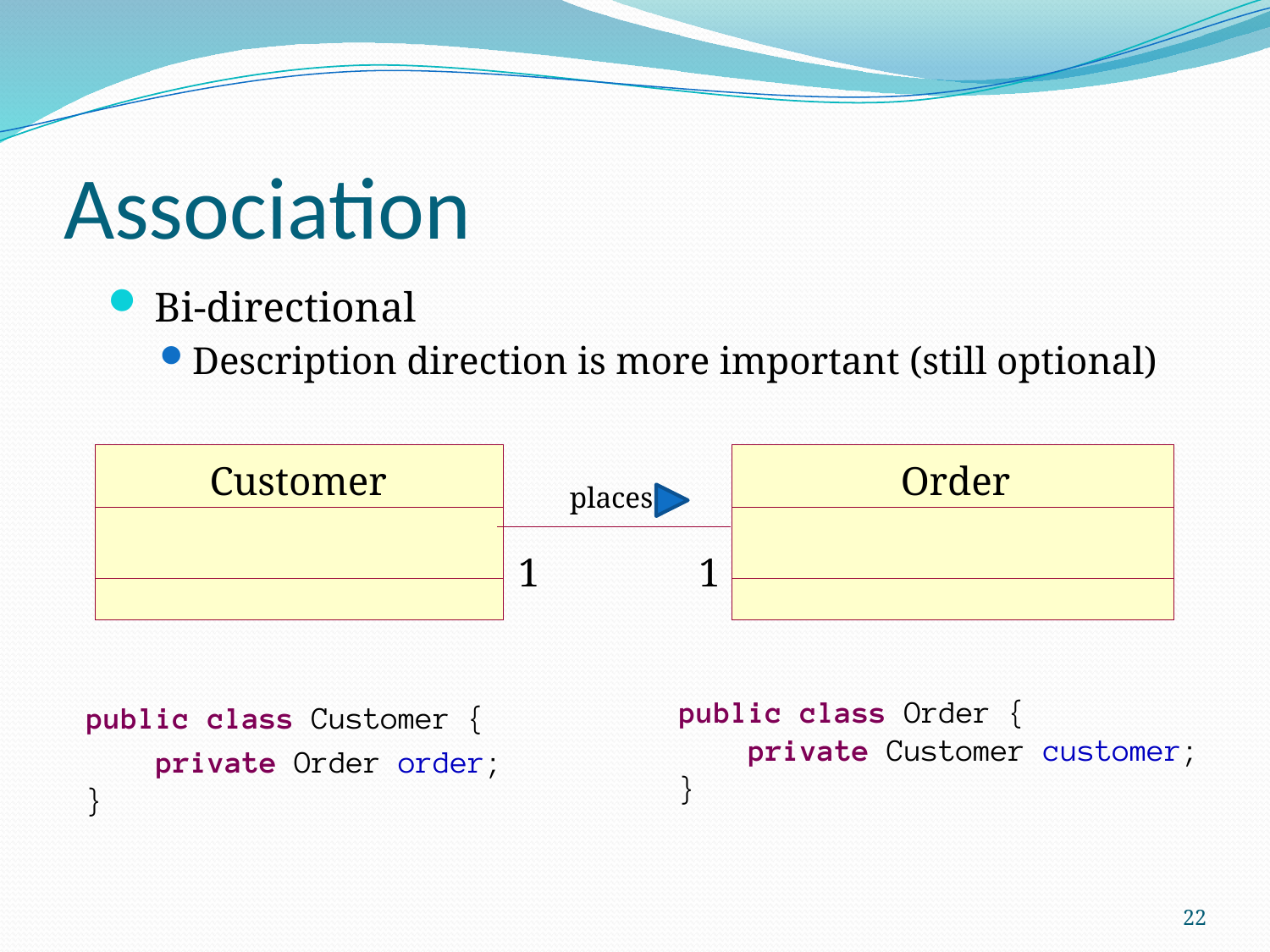

# Association
 Bi-directional
Description direction is more important (still optional)

Customer
Order
places

1
1

public class Customer {
    private Order order;
}
public class Order {
    private Customer customer;
}
22